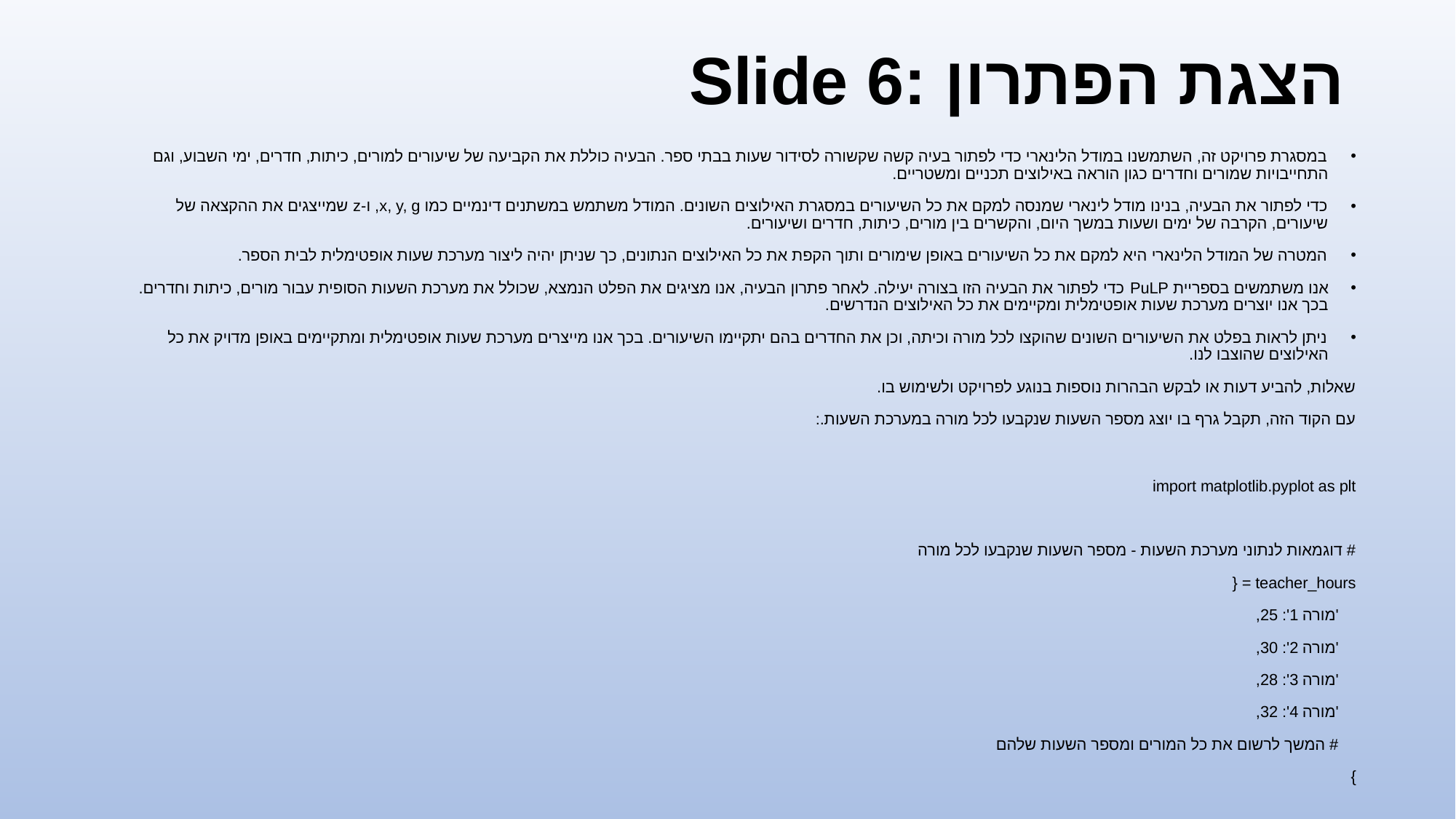

# Slide 6: הצגת הפתרון
במסגרת פרויקט זה, השתמשנו במודל הלינארי כדי לפתור בעיה קשה שקשורה לסידור שעות בבתי ספר. הבעיה כוללת את הקביעה של שיעורים למורים, כיתות, חדרים, ימי השבוע, וגם התחייבויות שמורים וחדרים כגון הוראה באילוצים תכניים ומשטריים.
כדי לפתור את הבעיה, בנינו מודל לינארי שמנסה למקם את כל השיעורים במסגרת האילוצים השונים. המודל משתמש במשתנים דינמיים כמו x, y, g, ו-z שמייצגים את ההקצאה של שיעורים, הקרבה של ימים ושעות במשך היום, והקשרים בין מורים, כיתות, חדרים ושיעורים.
המטרה של המודל הלינארי היא למקם את כל השיעורים באופן שימורים ותוך הקפת את כל האילוצים הנתונים, כך שניתן יהיה ליצור מערכת שעות אופטימלית לבית הספר.
אנו משתמשים בספריית PuLP כדי לפתור את הבעיה הזו בצורה יעילה. לאחר פתרון הבעיה, אנו מציגים את הפלט הנמצא, שכולל את מערכת השעות הסופית עבור מורים, כיתות וחדרים. בכך אנו יוצרים מערכת שעות אופטימלית ומקיימים את כל האילוצים הנדרשים.
ניתן לראות בפלט את השיעורים השונים שהוקצו לכל מורה וכיתה, וכן את החדרים בהם יתקיימו השיעורים. בכך אנו מייצרים מערכת שעות אופטימלית ומתקיימים באופן מדויק את כל האילוצים שהוצבו לנו.
שאלות, להביע דעות או לבקש הבהרות נוספות בנוגע לפרויקט ולשימוש בו.
עם הקוד הזה, תקבל גרף בו יוצג מספר השעות שנקבעו לכל מורה במערכת השעות.:
import matplotlib.pyplot as plt

# דוגמאות לנתוני מערכת השעות - מספר השעות שנקבעו לכל מורה
teacher_hours = {
    'מורה 1': 25,
    'מורה 2': 30,
    'מורה 3': 28,
    'מורה 4': 32,
    # המשך לרשום את כל המורים ומספר השעות שלהם
}

# יצירת רשימות למשתני הגרף
teachers = list(teacher_hours.keys())
hours = list(teacher_hours.values())

# יצירת הגרף
plt.figure(figsize=(10, 6))
plt.bar(teachers, hours, color='skyblue')
plt.xlabel('מורים')
plt.ylabel('מספר השעות')
plt.title('מספר השעות שנקבעו לכל מורה')

# הצגת הגרף
plt.show()